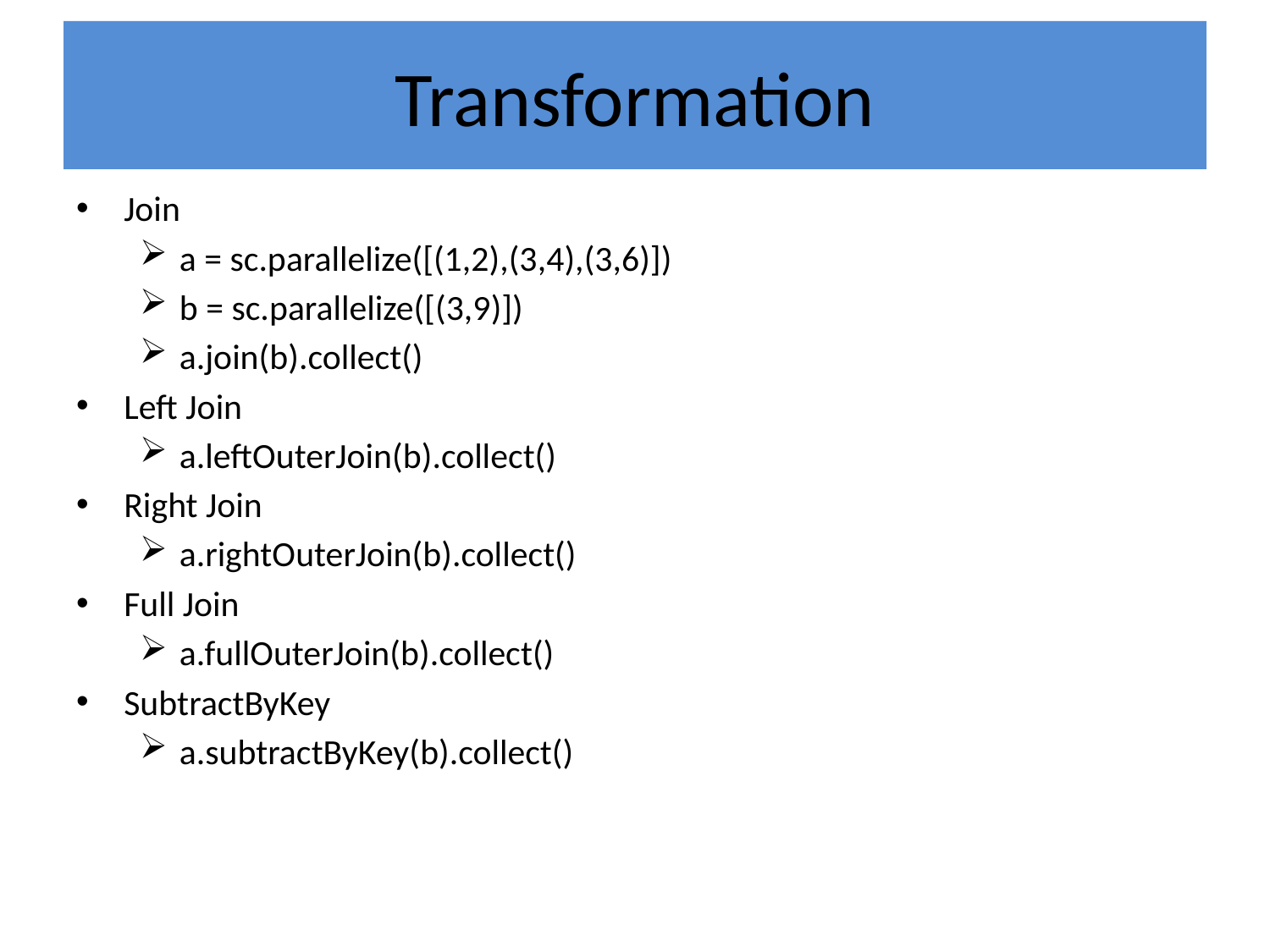

# Transformation
Join
a = sc.parallelize([(1,2),(3,4),(3,6)])
b = sc.parallelize([(3,9)])
a.join(b).collect()
Left Join
a.leftOuterJoin(b).collect()
Right Join
a.rightOuterJoin(b).collect()
Full Join
a.fullOuterJoin(b).collect()
SubtractByKey
a.subtractByKey(b).collect()